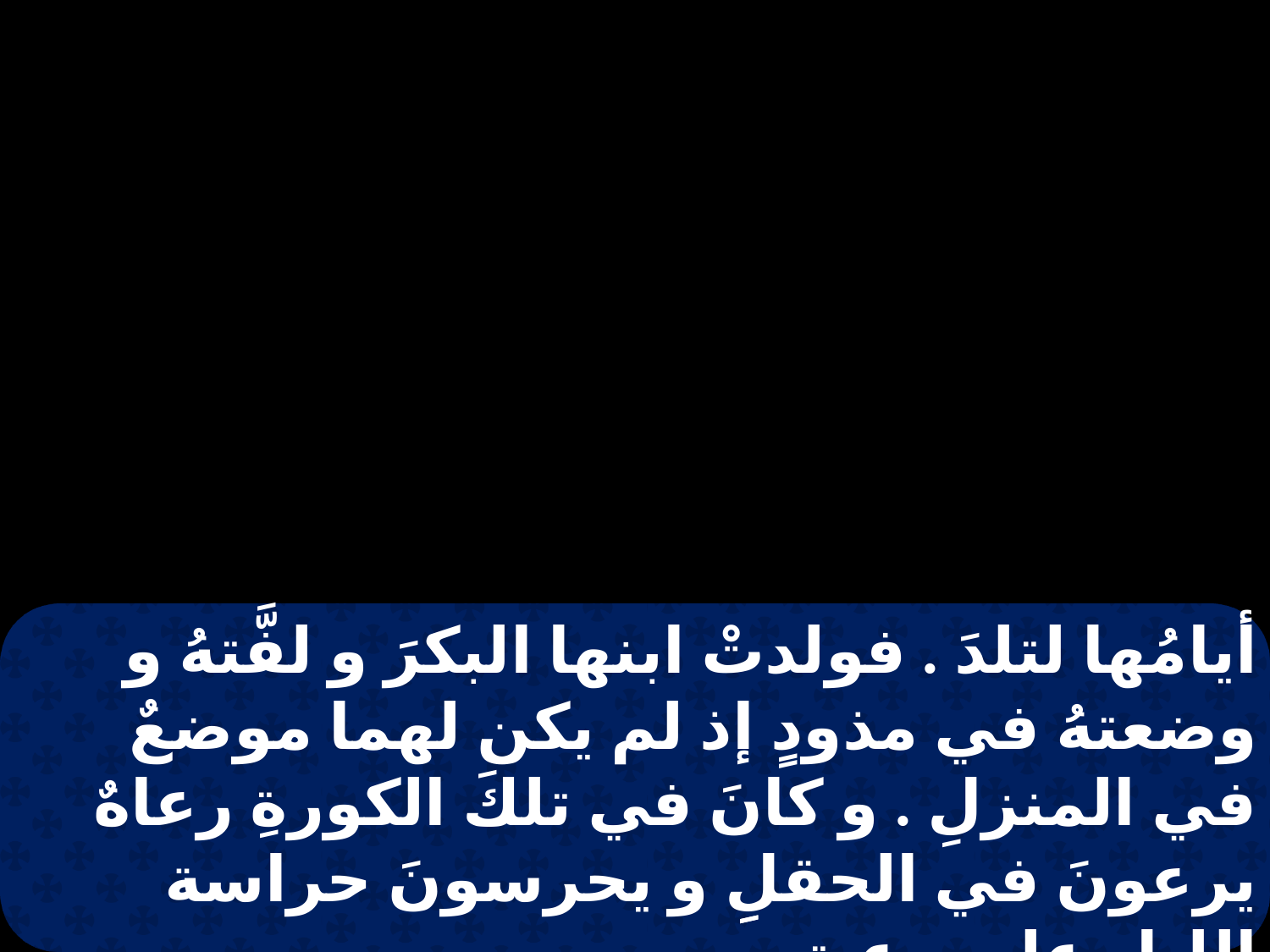

أيامُها لتلدَ . فولدتْ ابنها البكرَ و لفَّتهُ و وضعتهُ في مذودٍ إذ لم يكن لهما موضعٌ في المنزلِ . و كانَ في تلكَ الكورةِ رعاهٌ يرعونَ في الحقلِِ و يحرسونَ حراسة الليلِ على رعيتهم